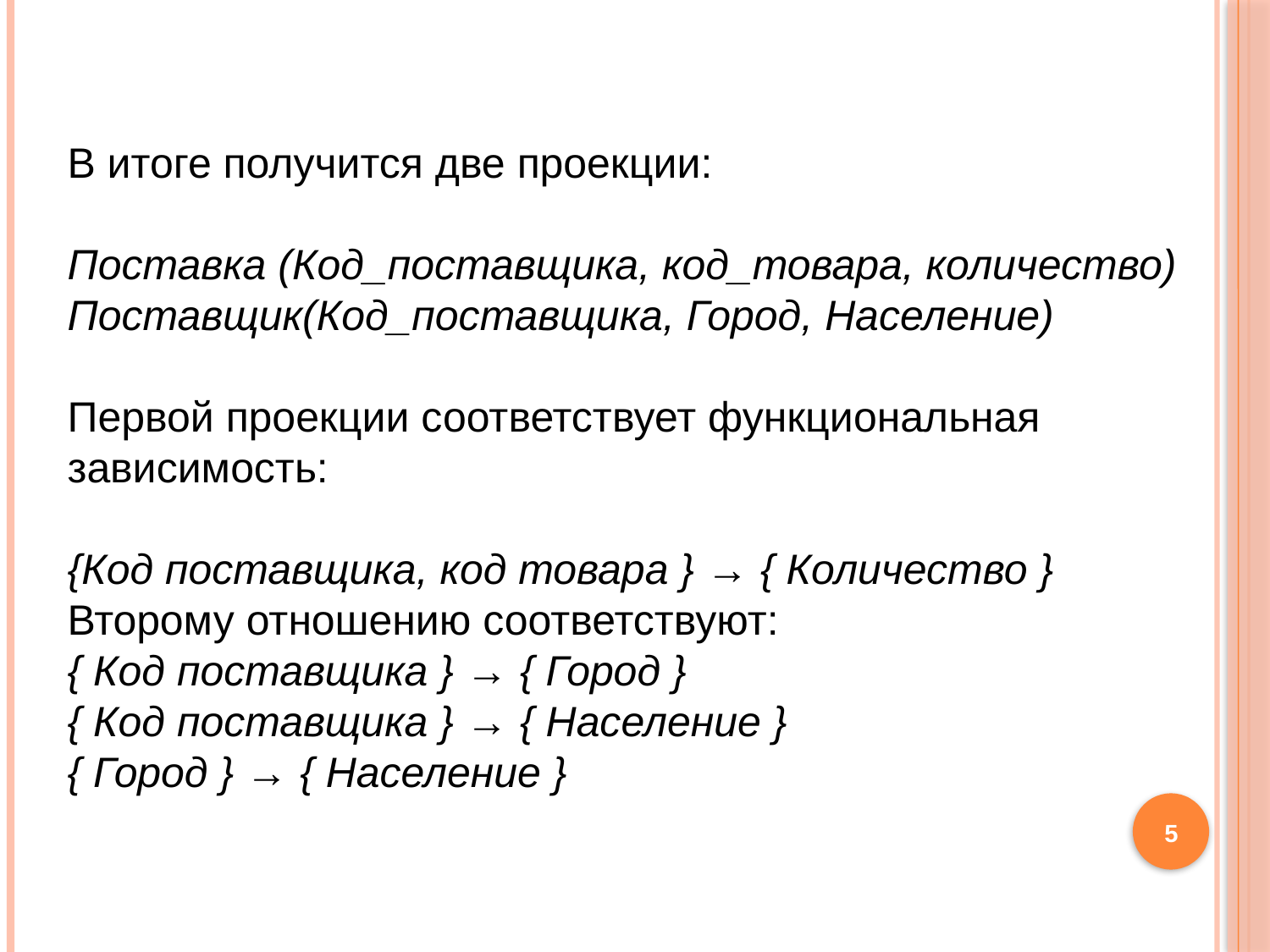

#
В итоге получится две проекции:

Поставка (Код_поставщика, код_товара, количество)
Поставщик(Код_поставщика, Город, Население)

Первой проекции соответствует функциональная зависимость:

{Код поставщика, код товара } → { Количество }
Второму отношению соответствуют:
{ Код поставщика } → { Город }
{ Код поставщика } → { Население }
{ Город } → { Население }
5